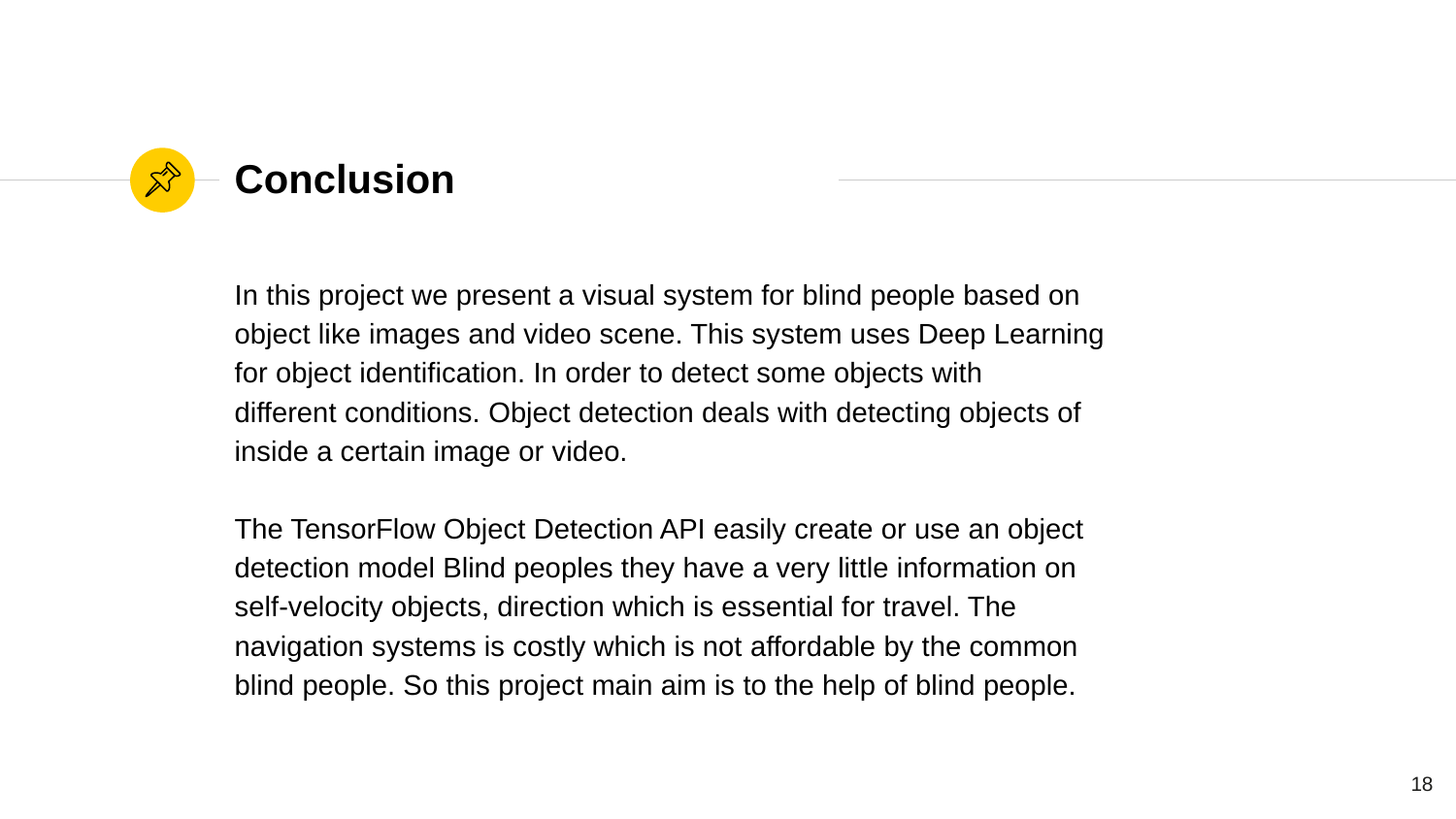

# Conclusion

In this project we present a visual system for blind people based on
object like images and video scene. This system uses Deep Learning
for object identification. In order to detect some objects with
different conditions. Object detection deals with detecting objects of
inside a certain image or video.

The TensorFlow Object Detection API easily create or use an object
detection model Blind peoples they have a very little information on
self-velocity objects, direction which is essential for travel. The
navigation systems is costly which is not affordable by the common
blind people. So this project main aim is to the help of blind people.

18